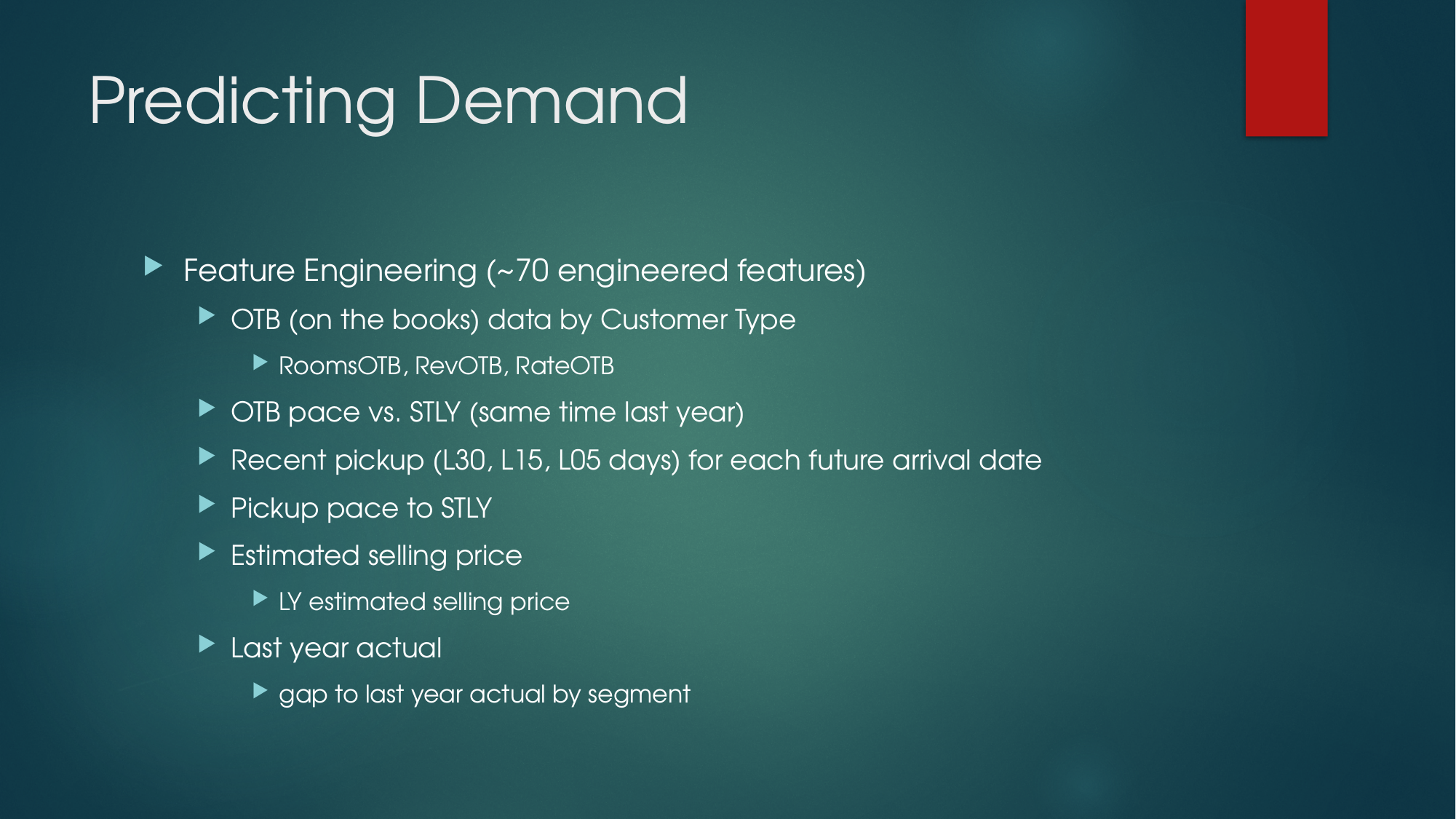

# Predicting Demand
Feature Engineering (~70 engineered features)
OTB (on the books) data by Customer Type
RoomsOTB, RevOTB, RateOTB
OTB pace vs. STLY (same time last year)
Recent pickup (L30, L15, L05 days) for each future arrival date
Pickup pace to STLY
Estimated selling price
LY estimated selling price
Last year actual
gap to last year actual by segment